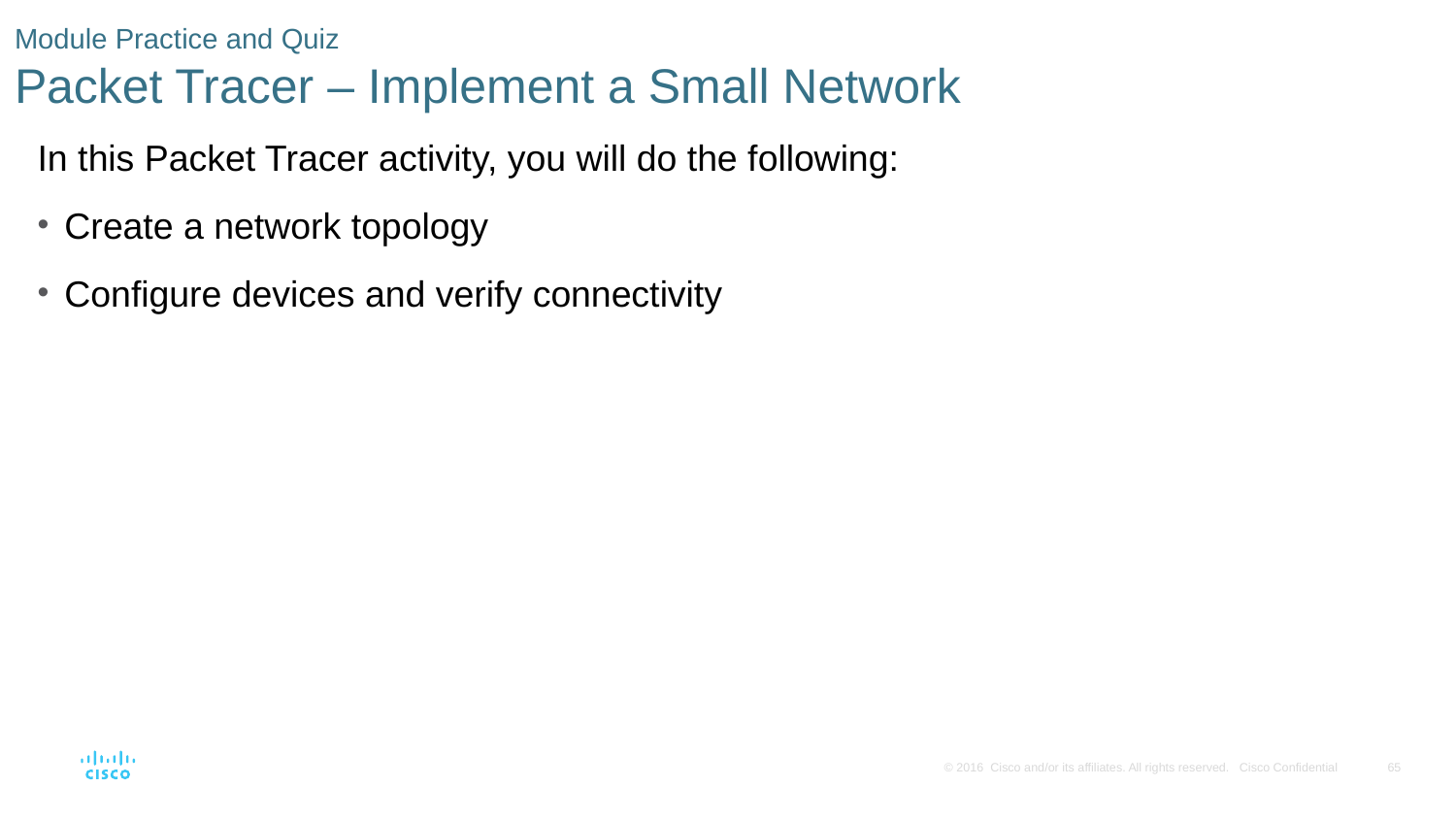

# Module Practice and Quiz Packet Tracer – Implement a Small Network
In this Packet Tracer activity, you will do the following:
Create a network topology
Configure devices and verify connectivity